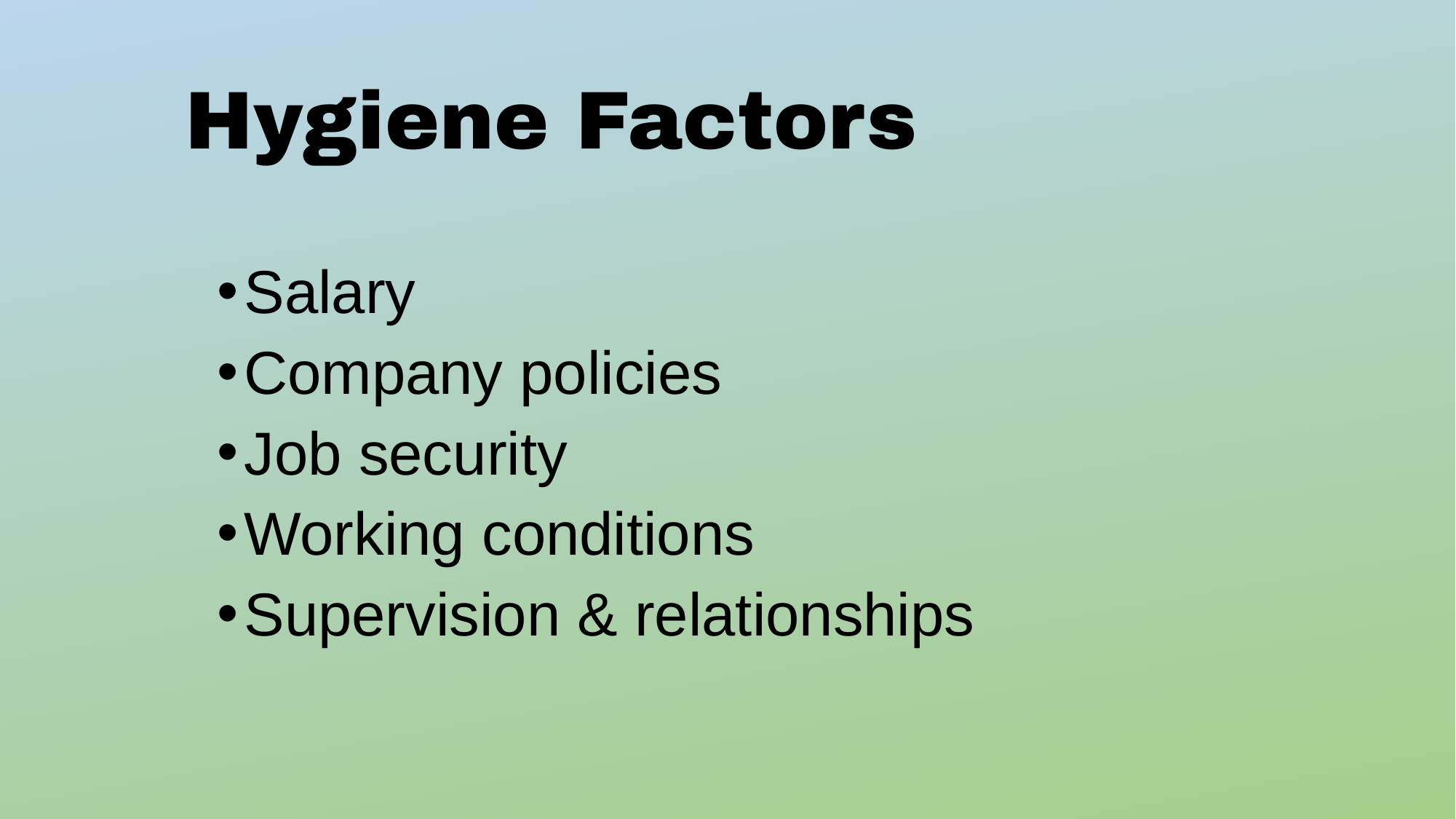

# Hygiene Factors
Salary
Company policies
Job security
Working conditions
Supervision & relationships